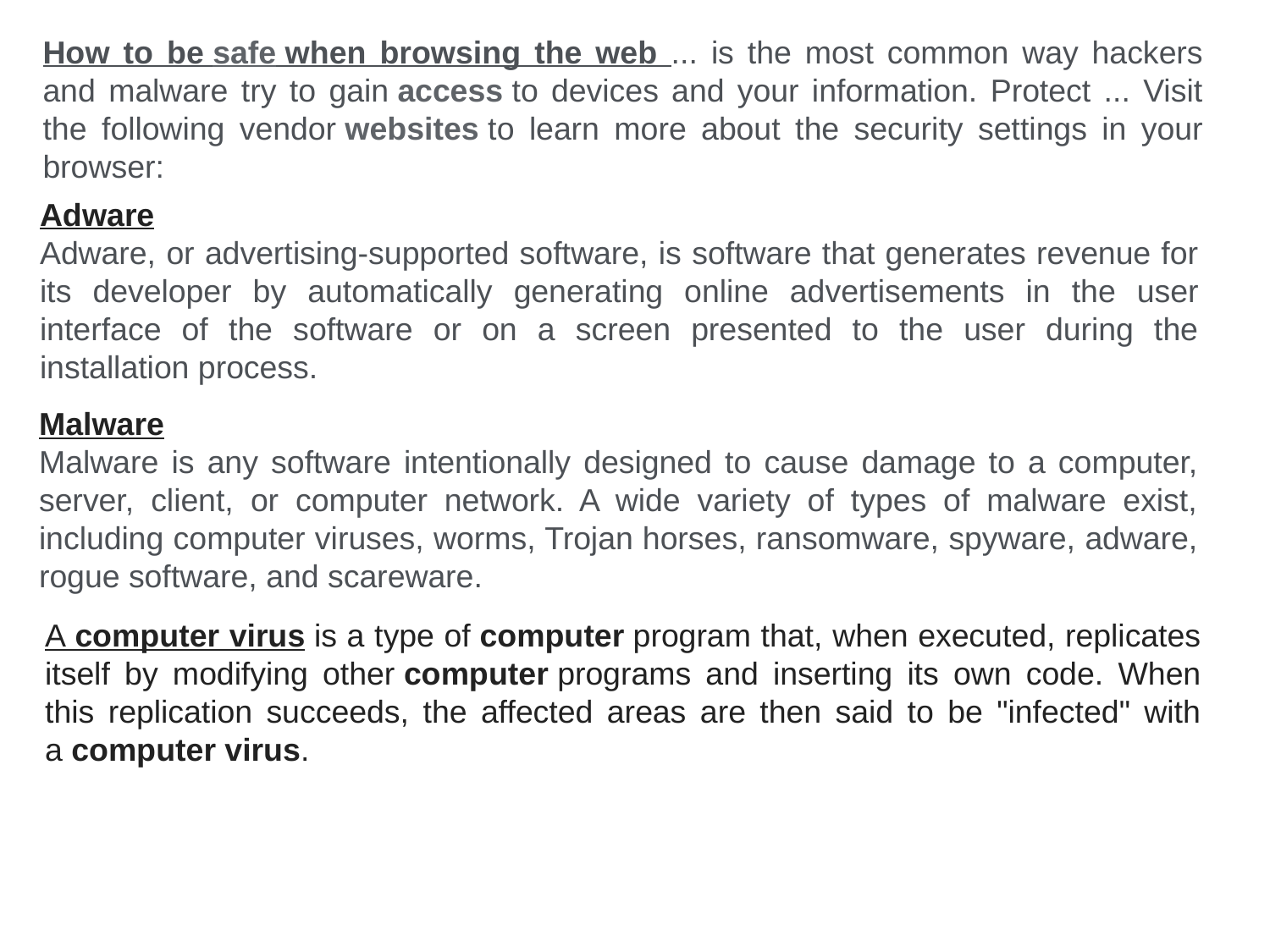

How to be safe when browsing the web ... is the most common way hackers and malware try to gain access to devices and your information. Protect ... Visit the following vendor websites to learn more about the security settings in your browser:
Adware
Adware, or advertising-supported software, is software that generates revenue for its developer by automatically generating online advertisements in the user interface of the software or on a screen presented to the user during the installation process.
Malware
Malware is any software intentionally designed to cause damage to a computer, server, client, or computer network. A wide variety of types of malware exist, including computer viruses, worms, Trojan horses, ransomware, spyware, adware, rogue software, and scareware.
A computer virus is a type of computer program that, when executed, replicates itself by modifying other computer programs and inserting its own code. When this replication succeeds, the affected areas are then said to be "infected" with a computer virus.